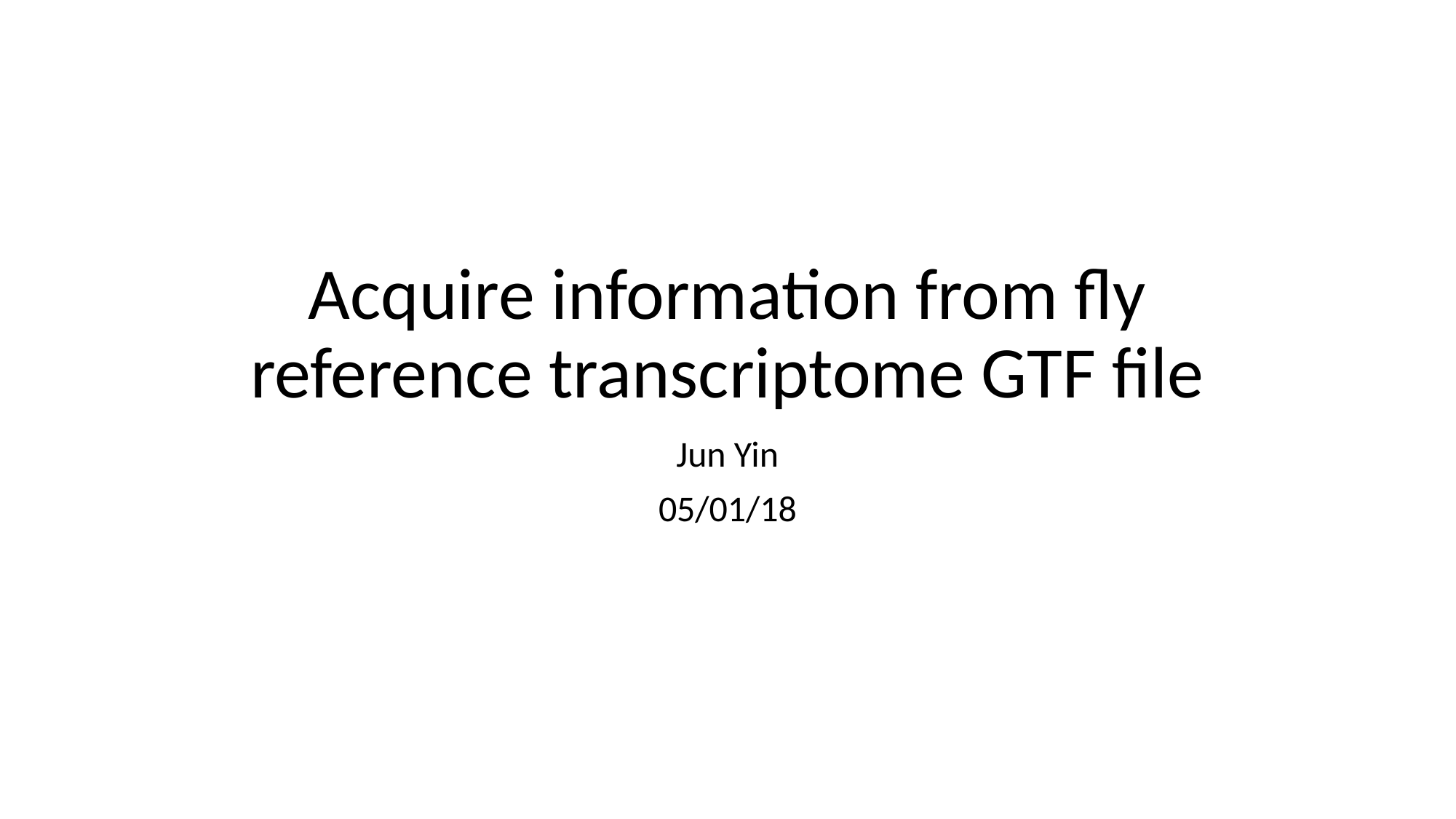

# Acquire information from fly reference transcriptome GTF file
Jun Yin
05/01/18